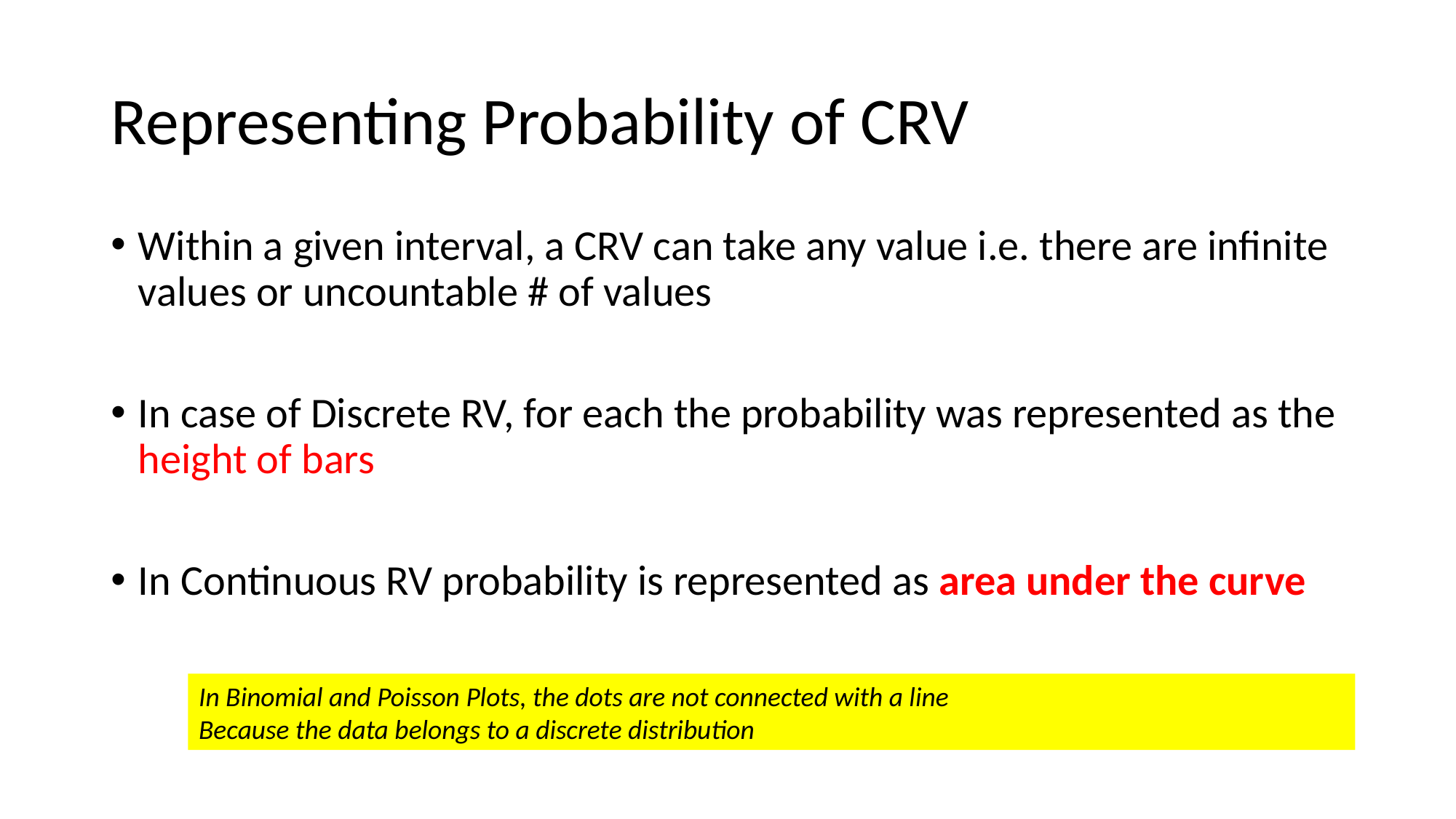

# Representing Probability of CRV
Within a given interval, a CRV can take any value i.e. there are infinite values or uncountable # of values

In case of Discrete RV, for each the probability was represented as the height of bars

In Continuous RV probability is represented as area under the curve

In Binomial and Poisson Plots, the dots are not connected with a line
Because the data belongs to a discrete distribution